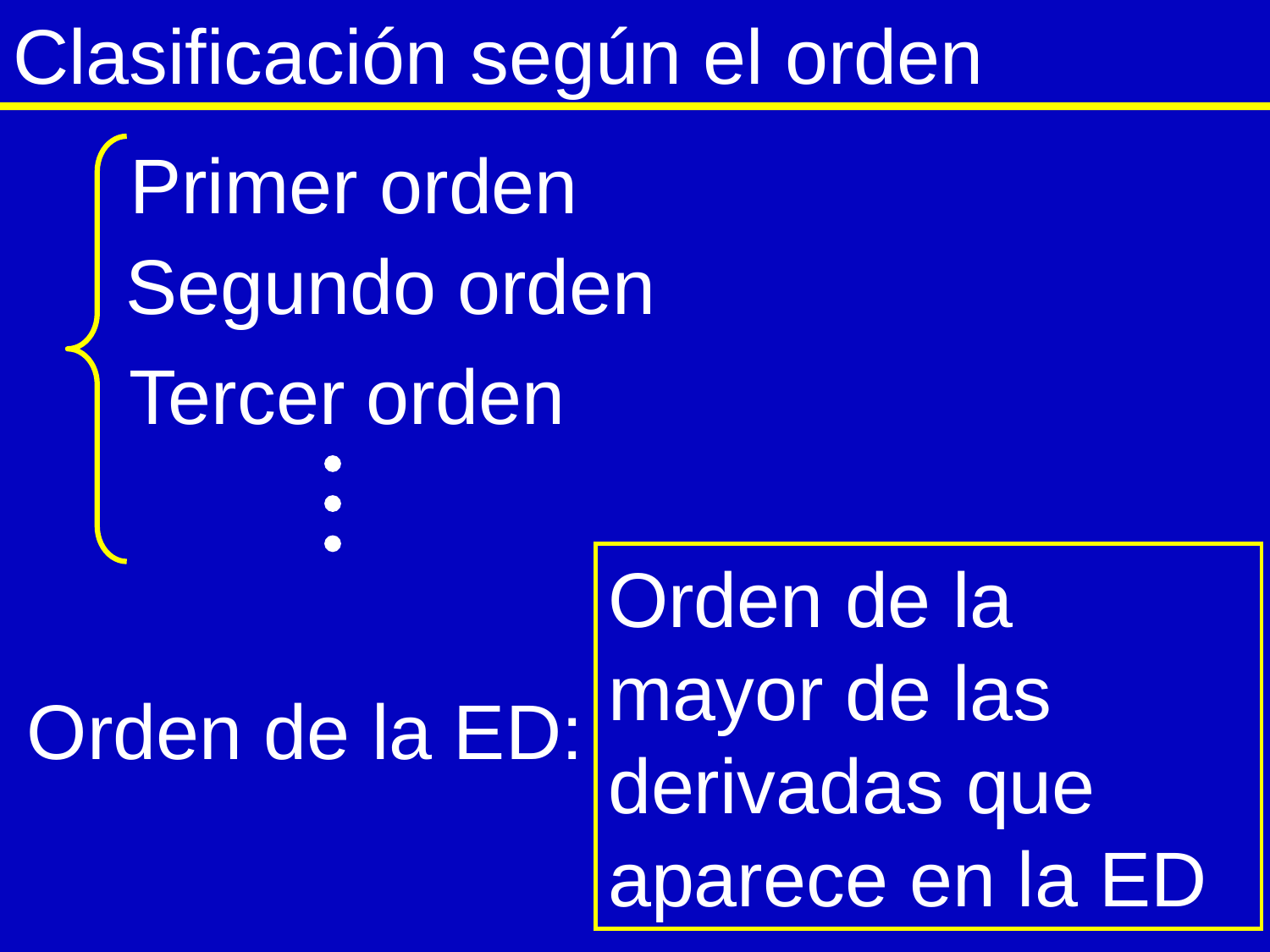

# Clasificación según el orden

Primer orden

Segundo orden
Tercer orden

Orden de la mayor de las derivadas que aparece en la ED
Orden de la ED: